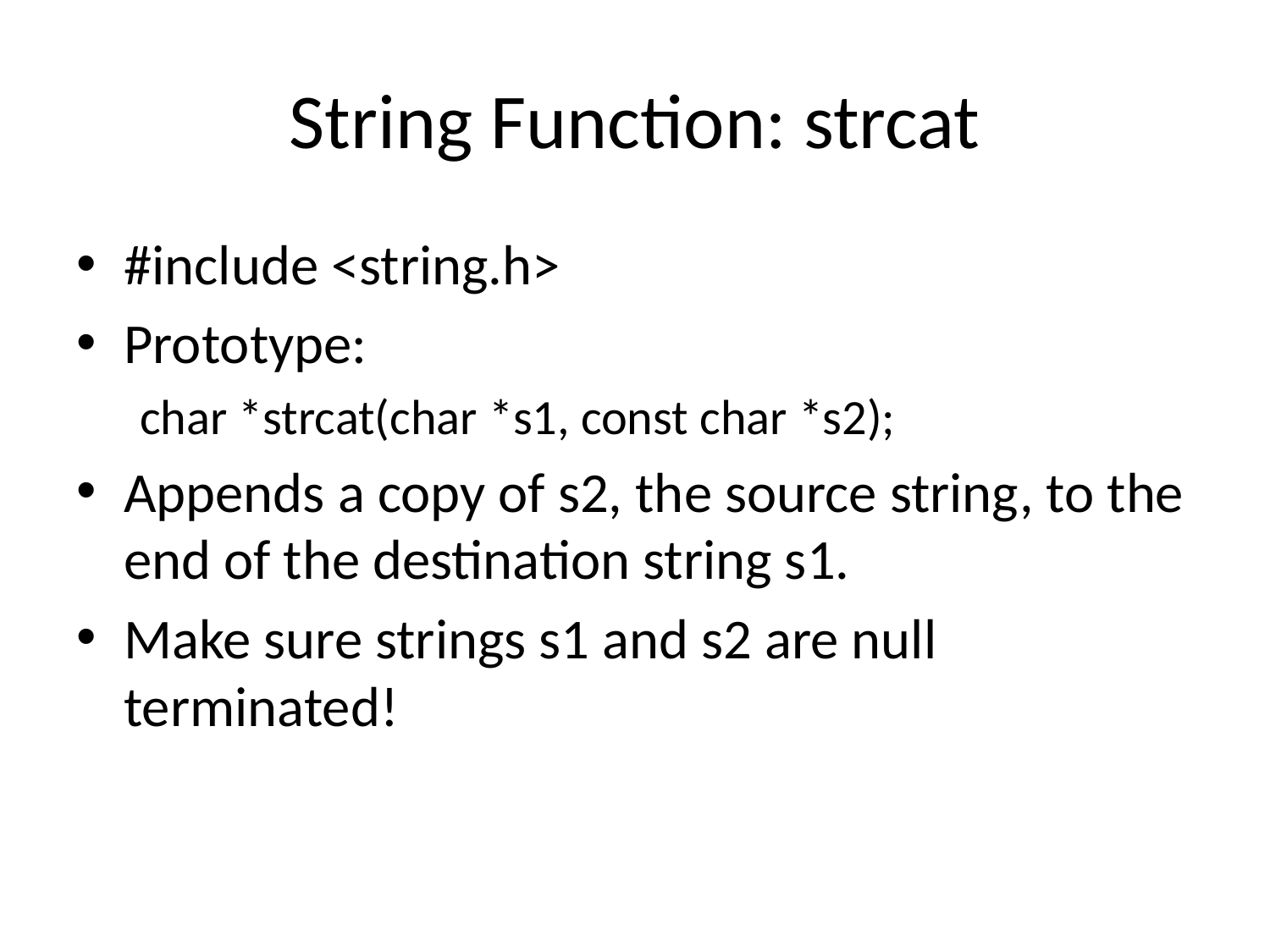

# String Function: strcat
#include <string.h>
Prototype:
char *strcat(char *s1, const char *s2);
Appends a copy of s2, the source string, to the end of the destination string s1.
Make sure strings s1 and s2 are null terminated!